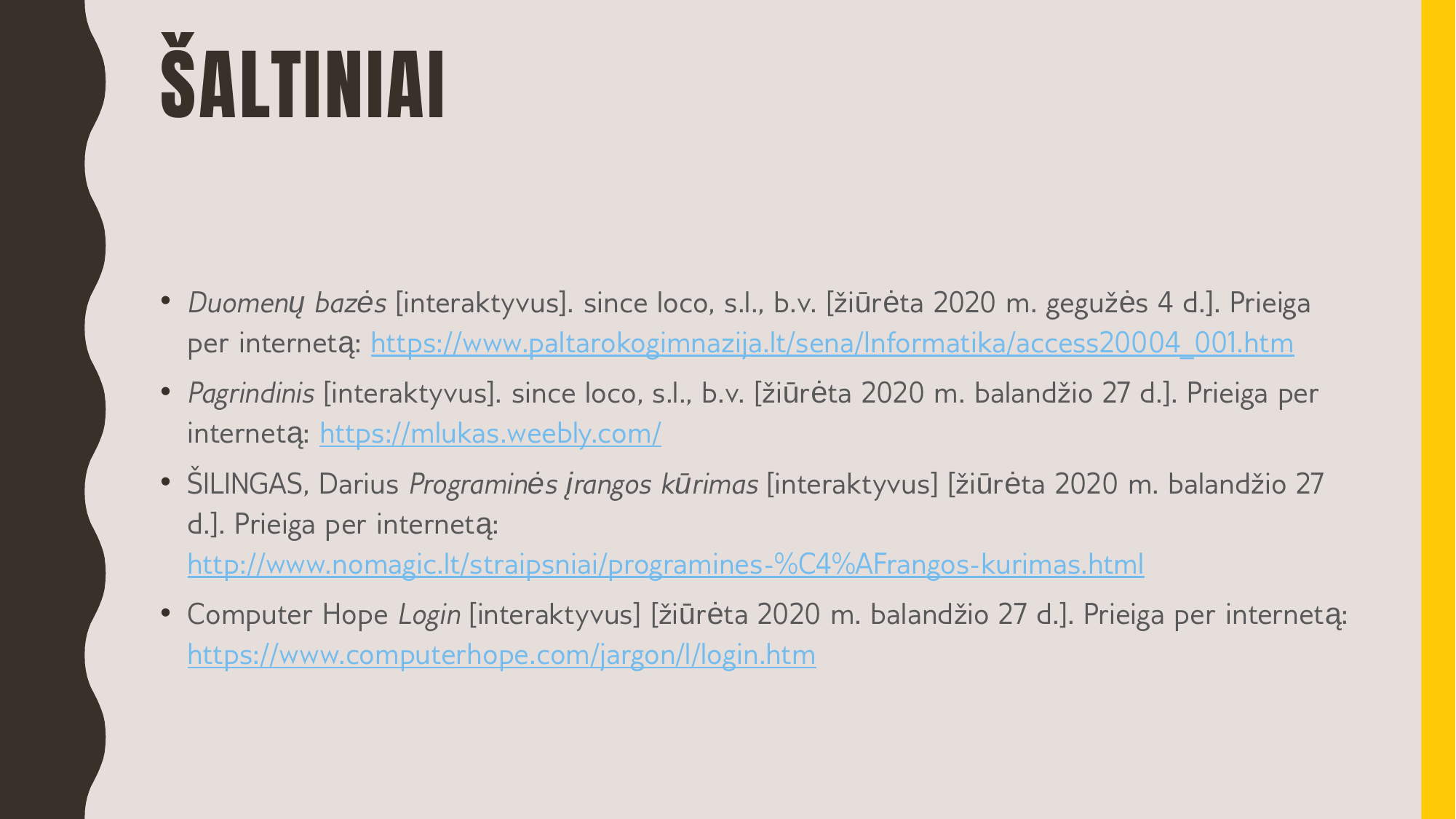

# Šaltiniai
Duomenų bazės [interaktyvus]. since loco, s.l., b.v. [žiūrėta 2020 m. gegužės 4 d.]. Prieiga per internetą: https://www.paltarokogimnazija.lt/sena/Informatika/access20004_001.htm
Pagrindinis [interaktyvus]. since loco, s.l., b.v. [žiūrėta 2020 m. balandžio 27 d.]. Prieiga per internetą: https://mlukas.weebly.com/
ŠILINGAS, Darius Programinės įrangos kūrimas [interaktyvus] [žiūrėta 2020 m. balandžio 27 d.]. Prieiga per internetą: http://www.nomagic.lt/straipsniai/programines-%C4%AFrangos-kurimas.html
Computer Hope Login [interaktyvus] [žiūrėta 2020 m. balandžio 27 d.]. Prieiga per internetą: https://www.computerhope.com/jargon/l/login.htm